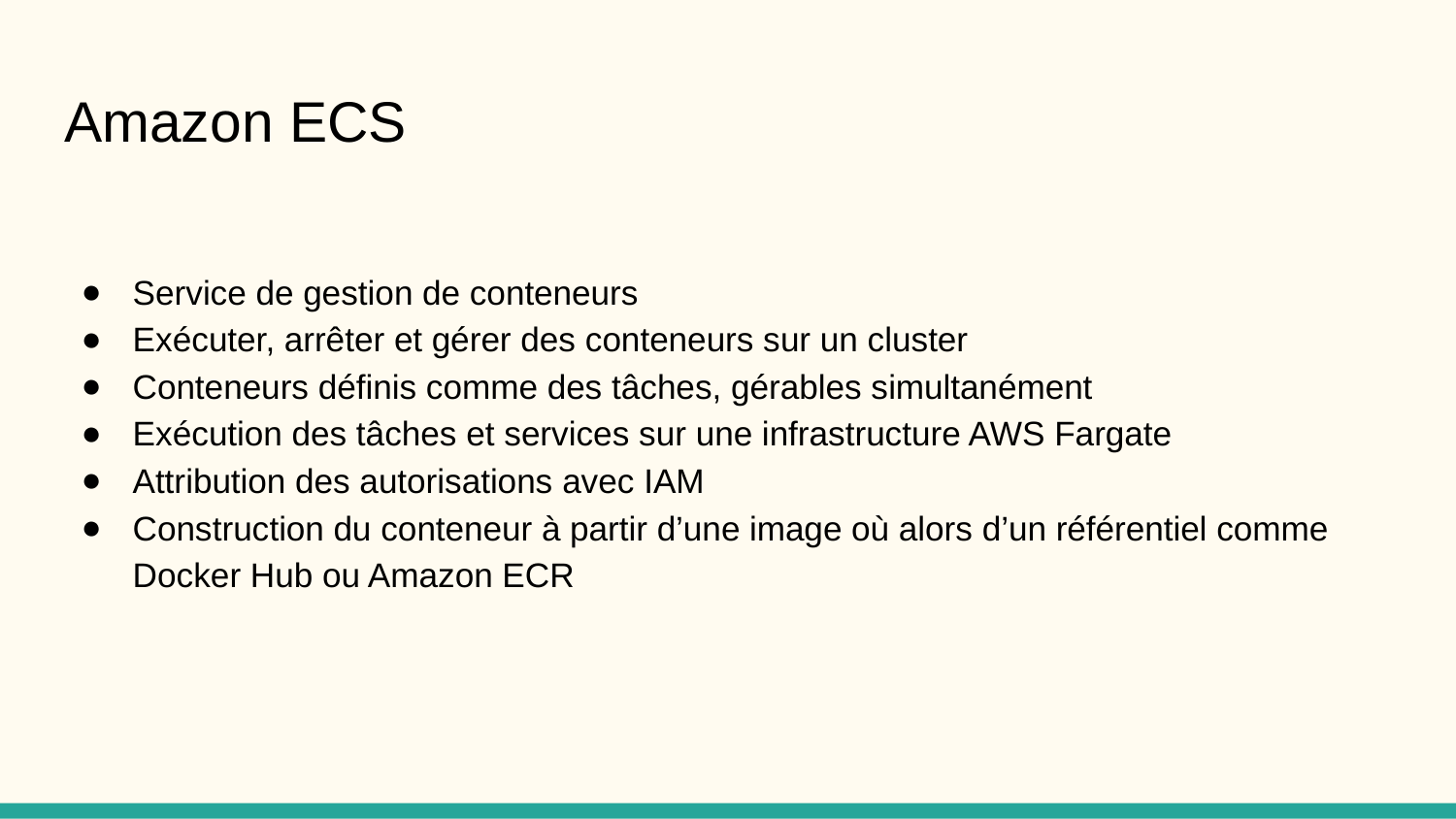

# Amazon ECS

Service de gestion de conteneurs
Exécuter, arrêter et gérer des conteneurs sur un cluster
Conteneurs définis comme des tâches, gérables simultanément
Exécution des tâches et services sur une infrastructure AWS Fargate
Attribution des autorisations avec IAM
Construction du conteneur à partir d’une image où alors d’un référentiel comme Docker Hub ou Amazon ECR